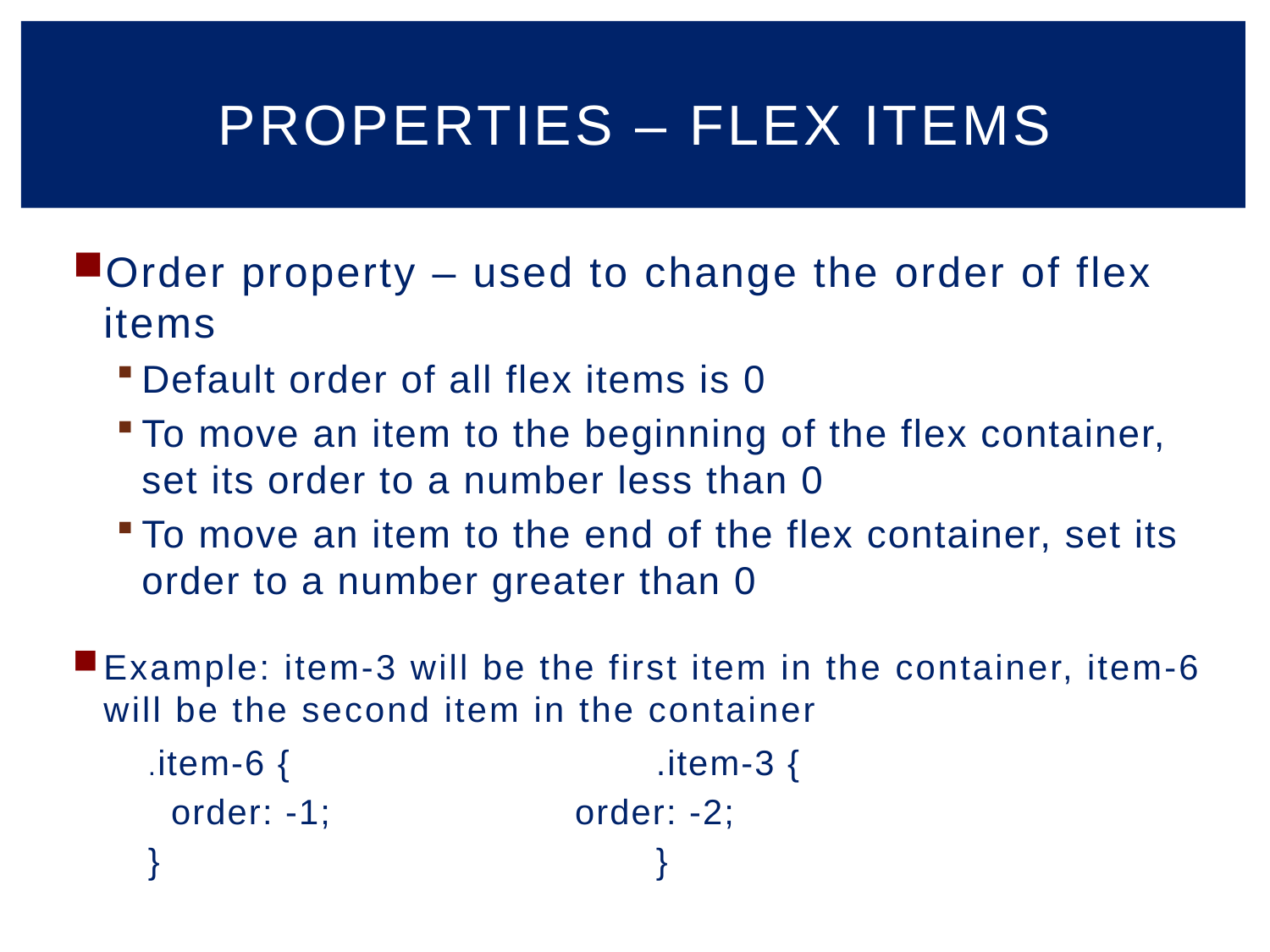

# Properties – flex items
Order property – used to change the order of flex items
Default order of all flex items is 0
To move an item to the beginning of the flex container, set its order to a number less than 0
To move an item to the end of the flex container, set its order to a number greater than 0
Example: item-3 will be the first item in the container, item-6 will be the second item in the container
.item-6 {			.item-3 {
  order: -1; 		    order: -2;
}				}